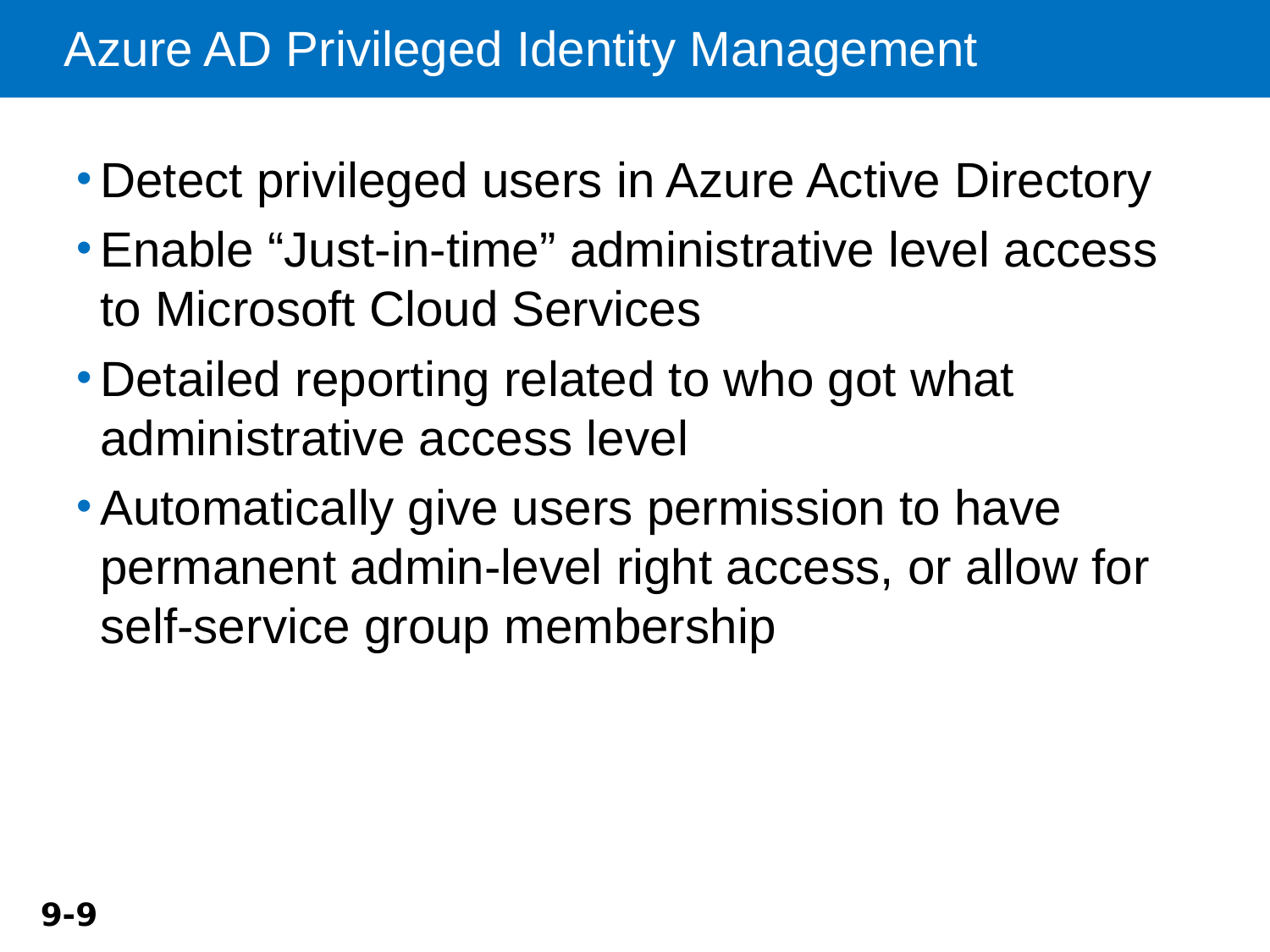

# Azure AD Privileged Identity Management
Detect privileged users in Azure Active Directory
Enable “Just-in-time” administrative level access to Microsoft Cloud Services
Detailed reporting related to who got what administrative access level
Automatically give users permission to have permanent admin-level right access, or allow for self-service group membership

9-9